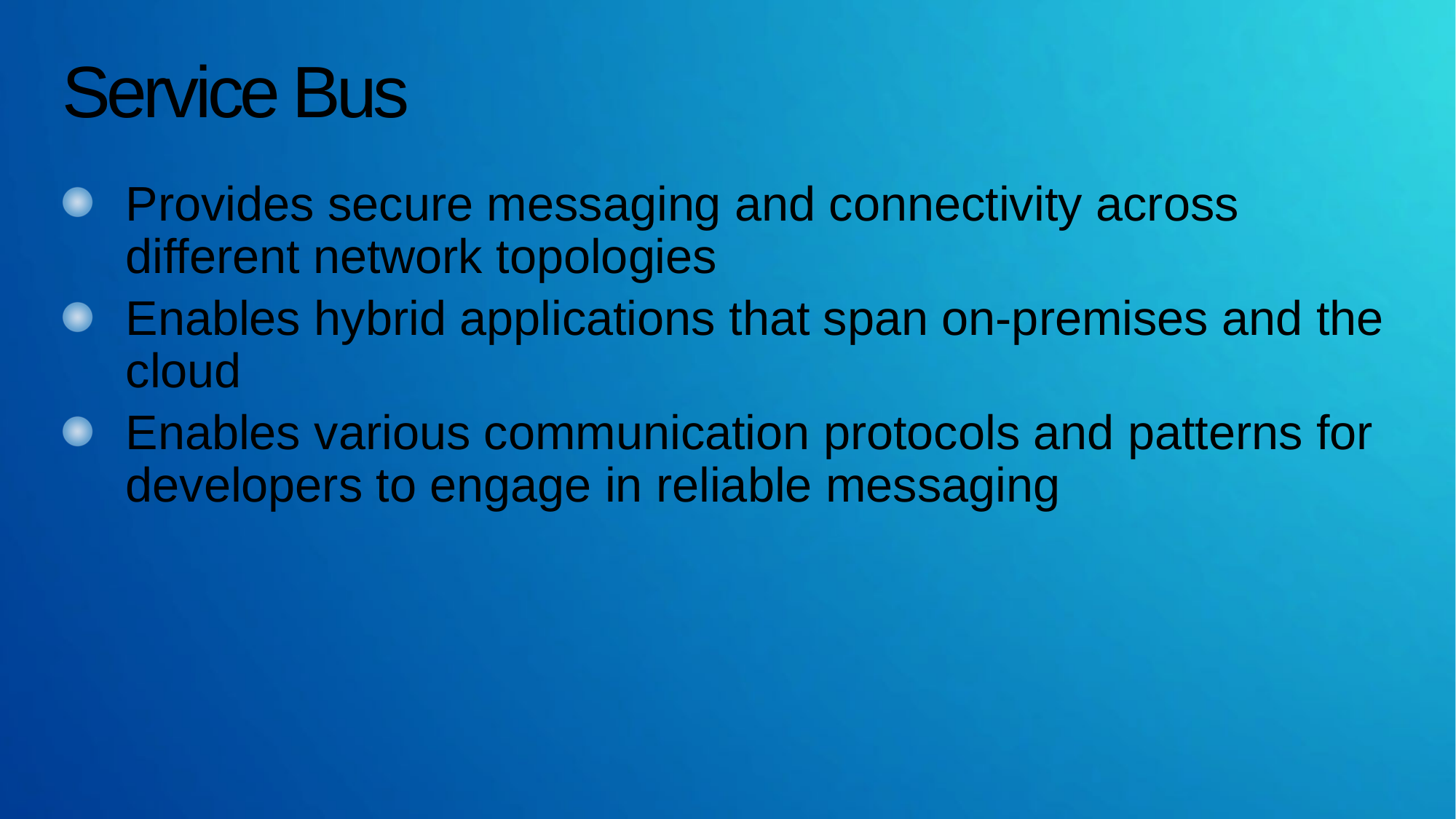

# Service Bus
Provides secure messaging and connectivity across different network topologies
Enables hybrid applications that span on-premises and the cloud
Enables various communication protocols and patterns for developers to engage in reliable messaging